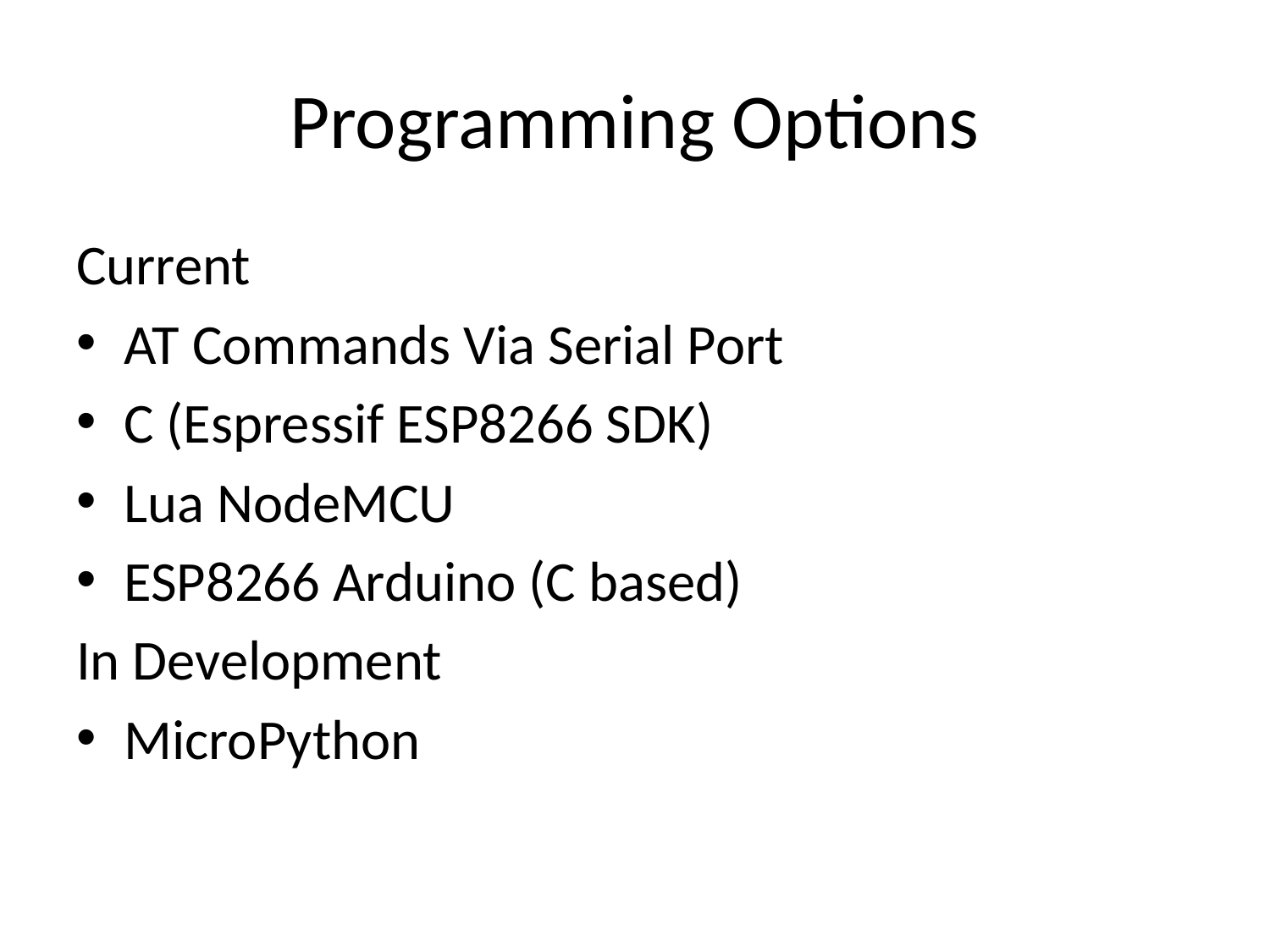

# Programming Options
Current
AT Commands Via Serial Port
C (Espressif ESP8266 SDK)
Lua NodeMCU
ESP8266 Arduino (C based)
In Development
MicroPython